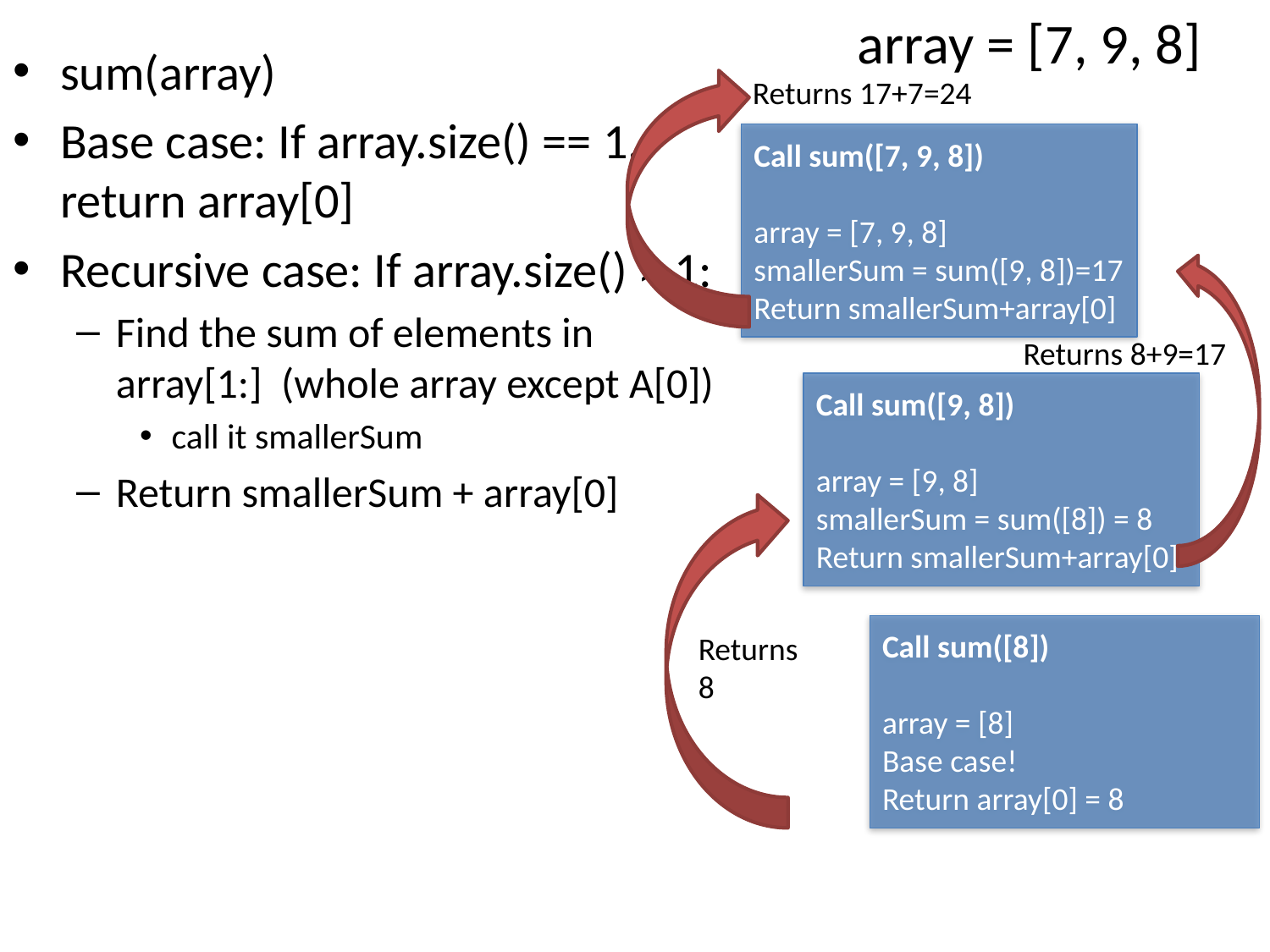

array = [7, 9, 8]
sum(array)
Base case: If array.size() == 1, return array[0]
Recursive case: If array.size() > 1:
Find the sum of elements in array[1:]  (whole array except A[0])
call it smallerSum
Return smallerSum + array[0]

Returns 17+7=24
Call sum([7, 9, 8])

array = [7, 9, 8]
smallerSum = sum([9, 8])=17
Return smallerSum+array[0]

Returns 8+9=17
Call sum([9, 8])

array = [9, 8]
smallerSum = sum([8]) = 8
Return smallerSum+array[0]

Call sum([8])

array = [8]
Base case!
Return array[0] = 8
Returns 8